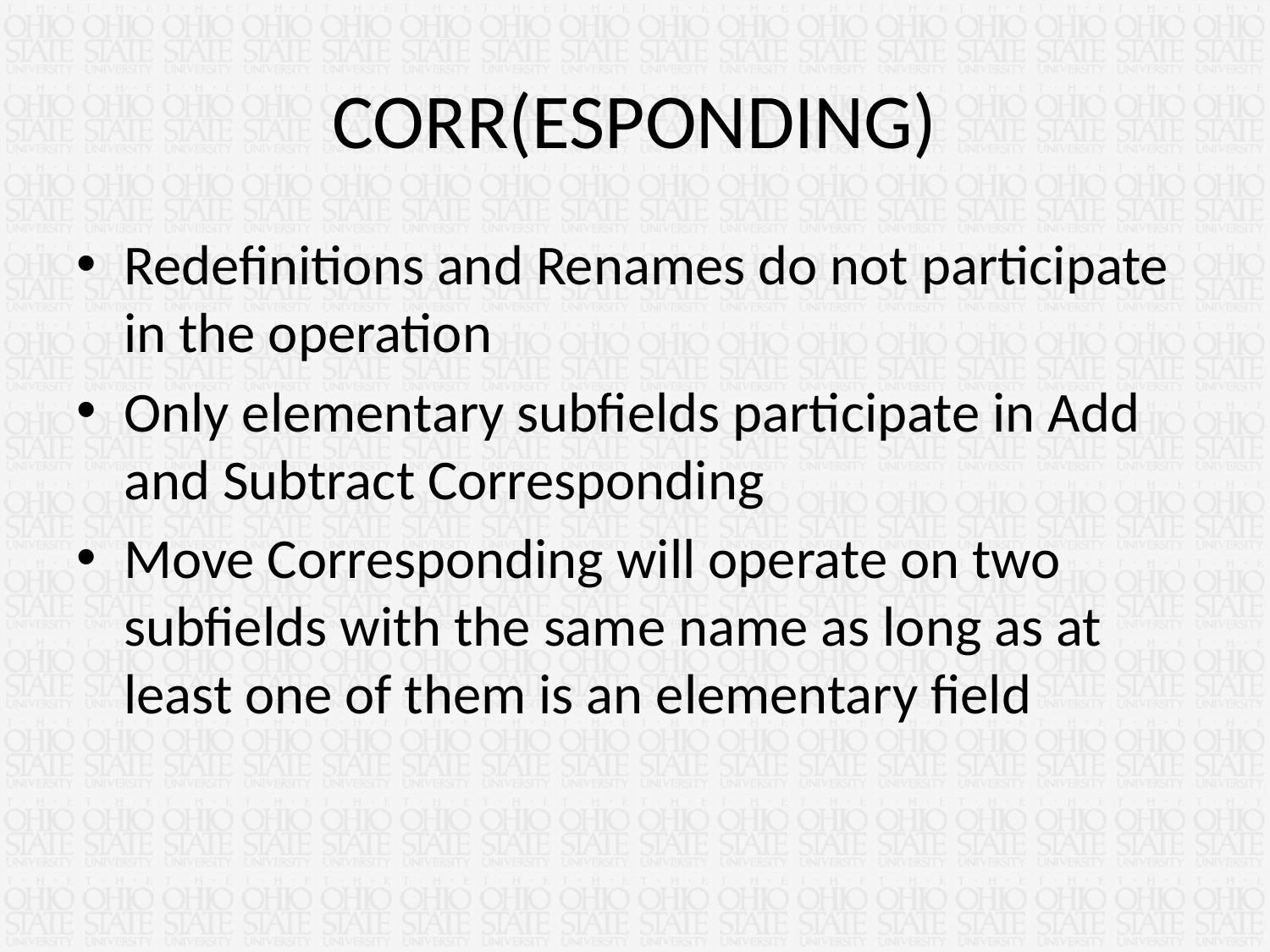

# CORR(ESPONDING)
Redefinitions and Renames do not participate in the operation
Only elementary subfields participate in Add and Subtract Corresponding
Move Corresponding will operate on two subfields with the same name as long as at least one of them is an elementary field